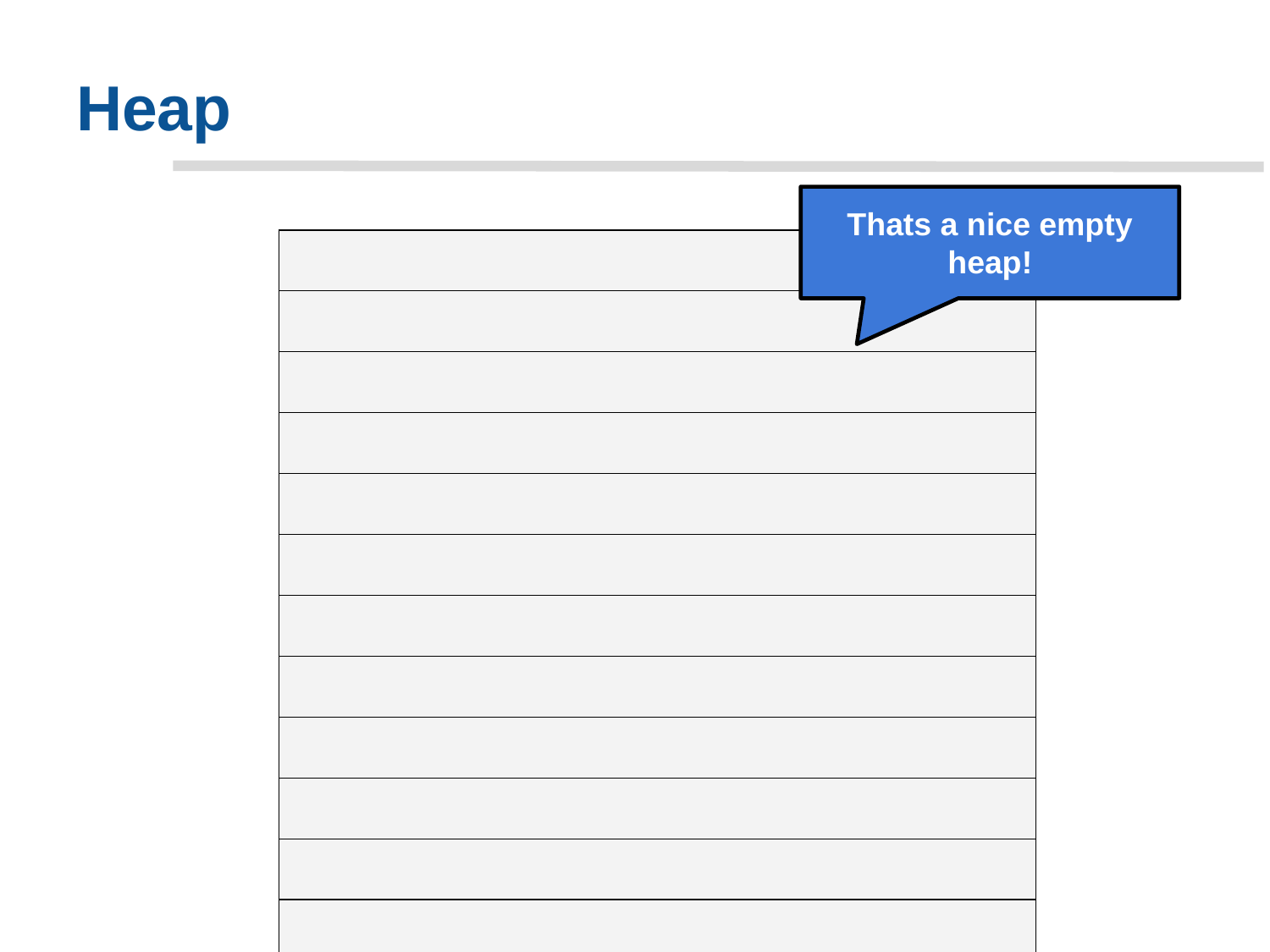

# Heap
Thats a nice empty heap!
|  |
| --- |
|  |
|  |
|  |
|  |
|  |
|  |
|  |
|  |
|  |
|  |
|  |
|  |